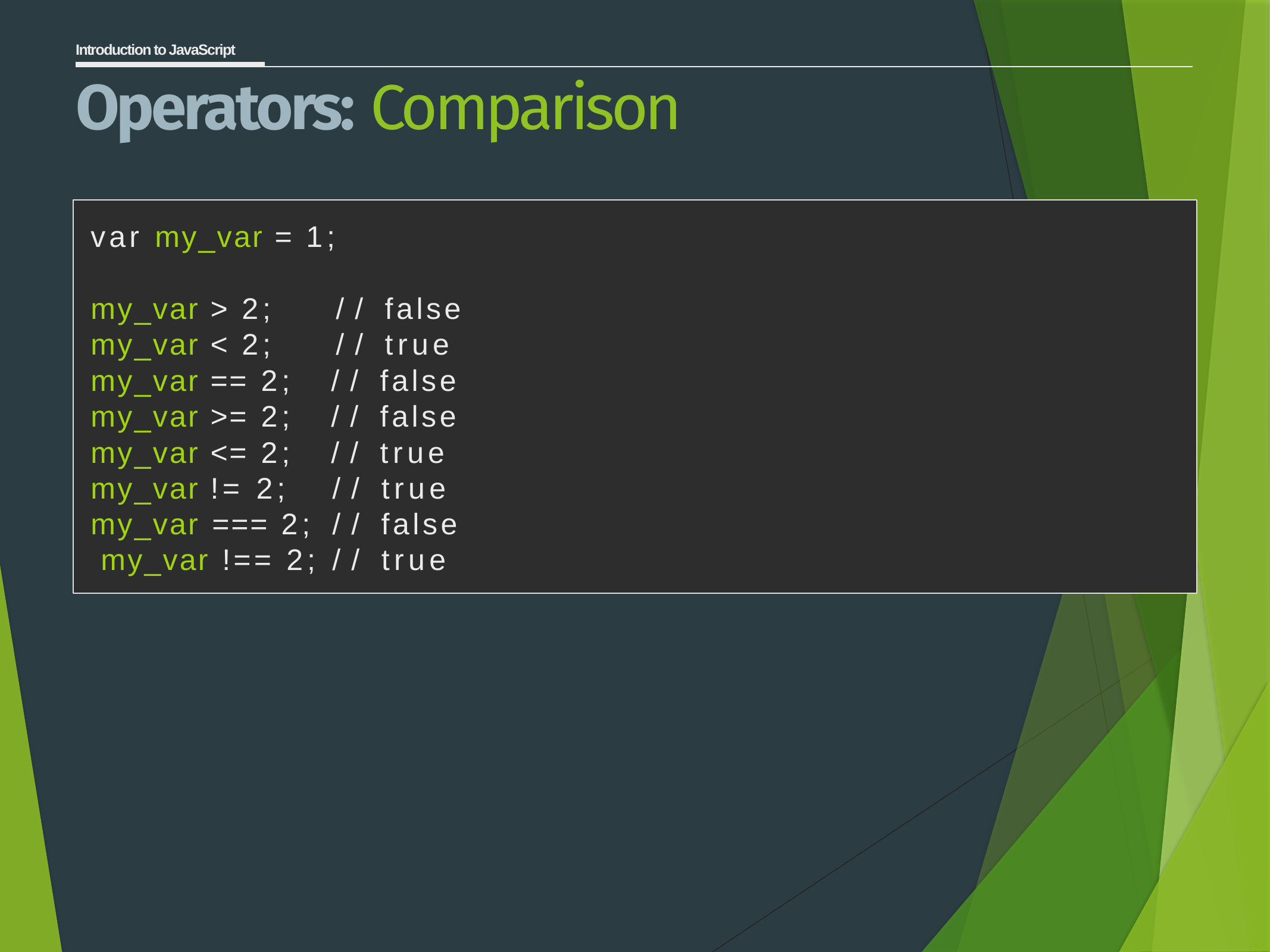

Introduction to JavaScript

# Operators: Comparison

var my_var = 1;
my_var > 2;
my_var < 2;
my_var == 2;
my_var >= 2;
my_var <= 2;
my_var != 2;
// false
// true
// false
// false
// true
// true
my_var === 2;	// false  my_var !== 2;	// true